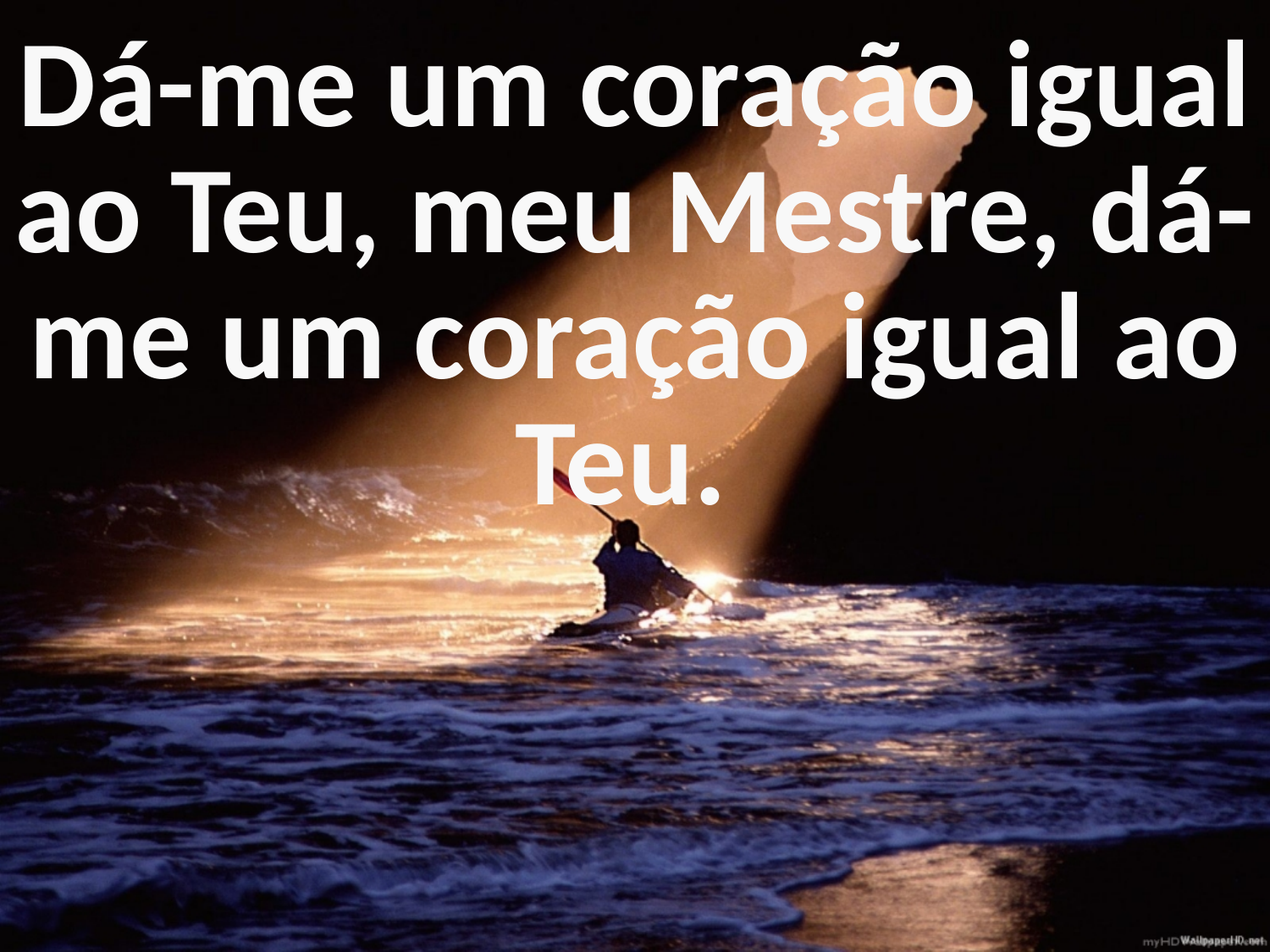

Dá-me um coração igual ao Teu, meu Mestre, dá-me um coração igual ao Teu.